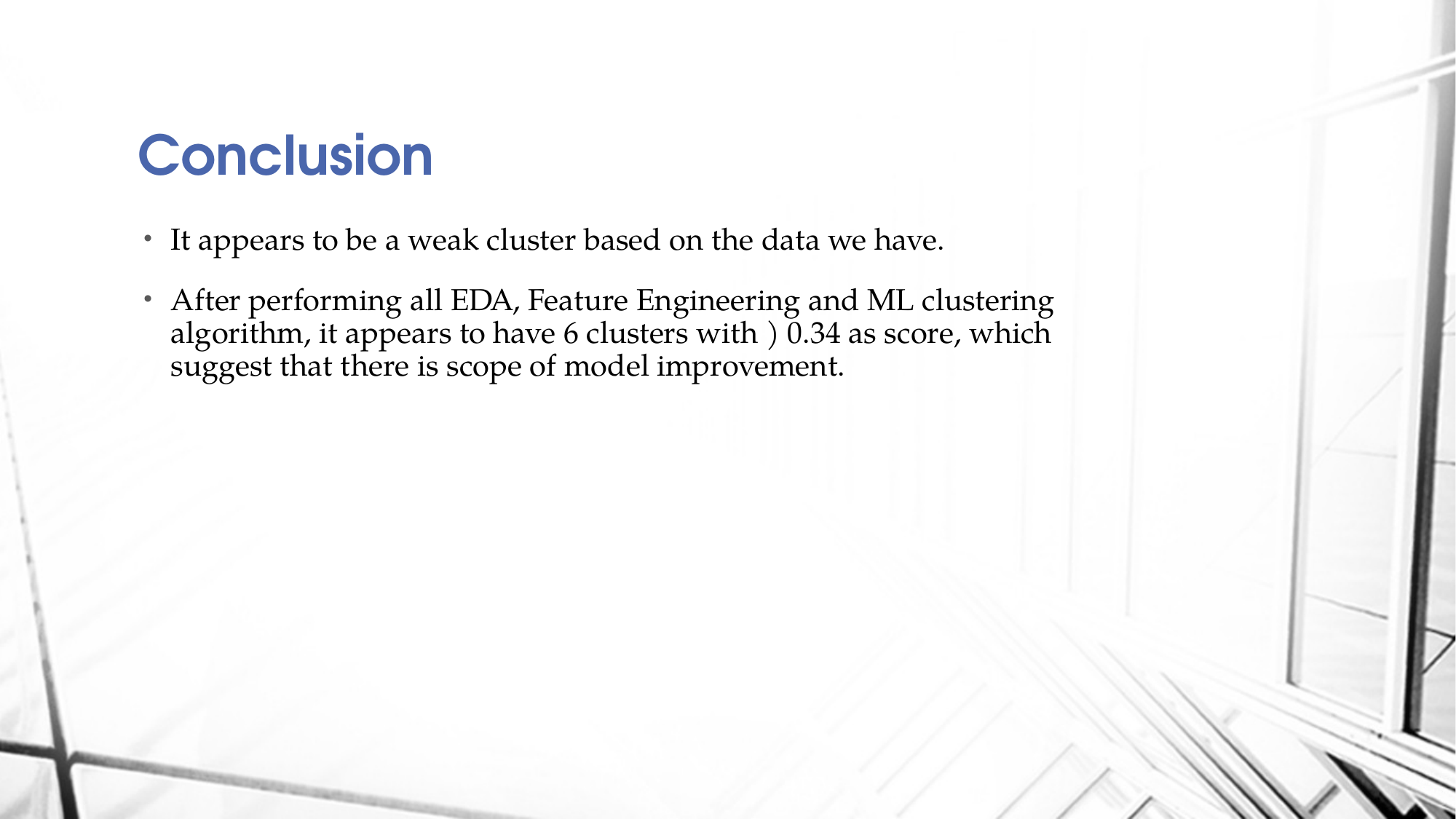

# Conclusion
It appears to be a weak cluster based on the data we have.
After performing all EDA, Feature Engineering and ML clustering algorithm, it appears to have 6 clusters with ) 0.34 as score, which suggest that there is scope of model improvement.